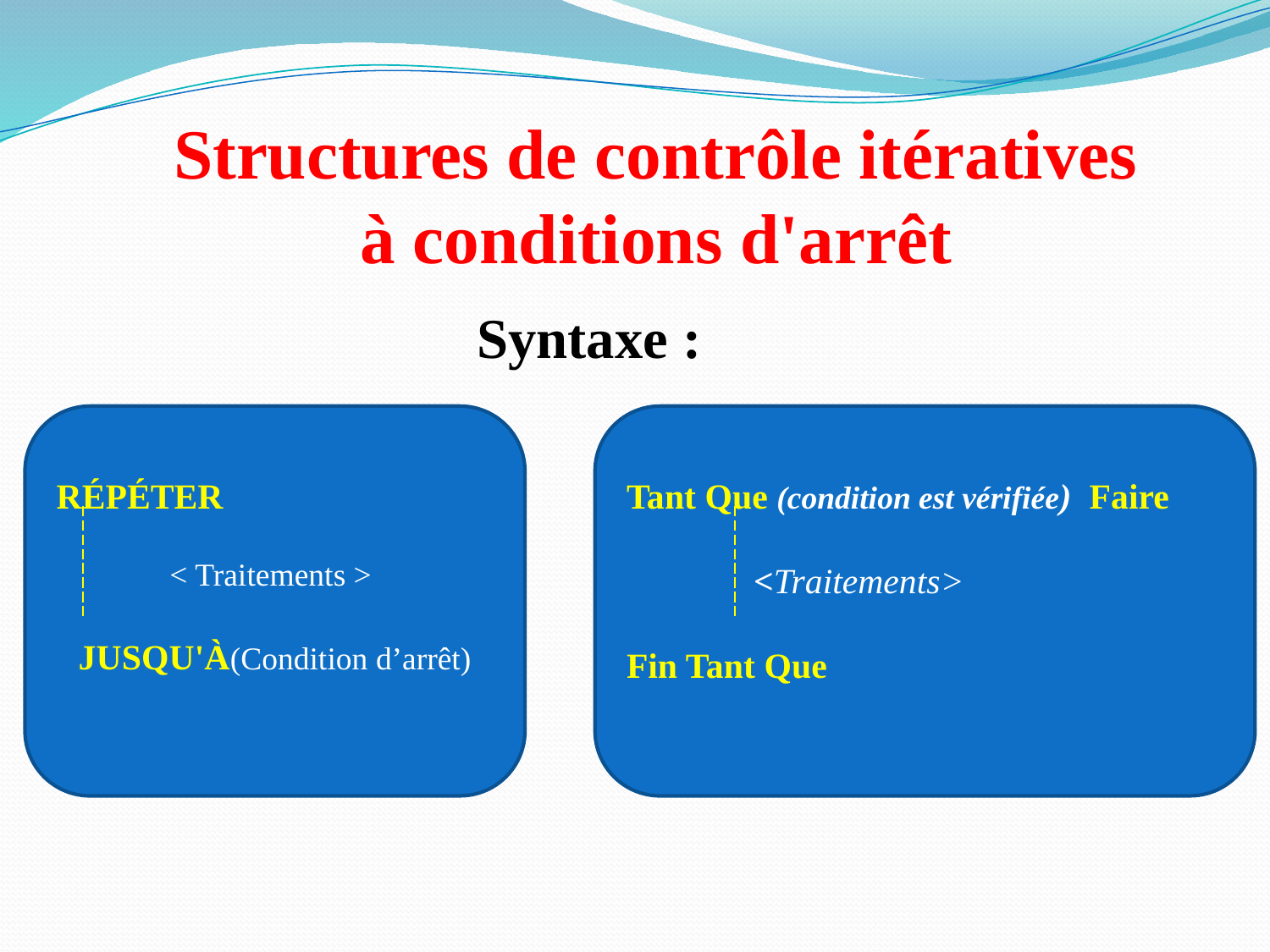

Structures de contrôle itératives
à conditions d'arrêt
Syntaxe :

RÉPÉTER
< Traitements >
JUSQU'À(Condition d’arrêt)
Tant Que (condition est vérifiée)  Faire
	<Traitements>
Fin Tant Que